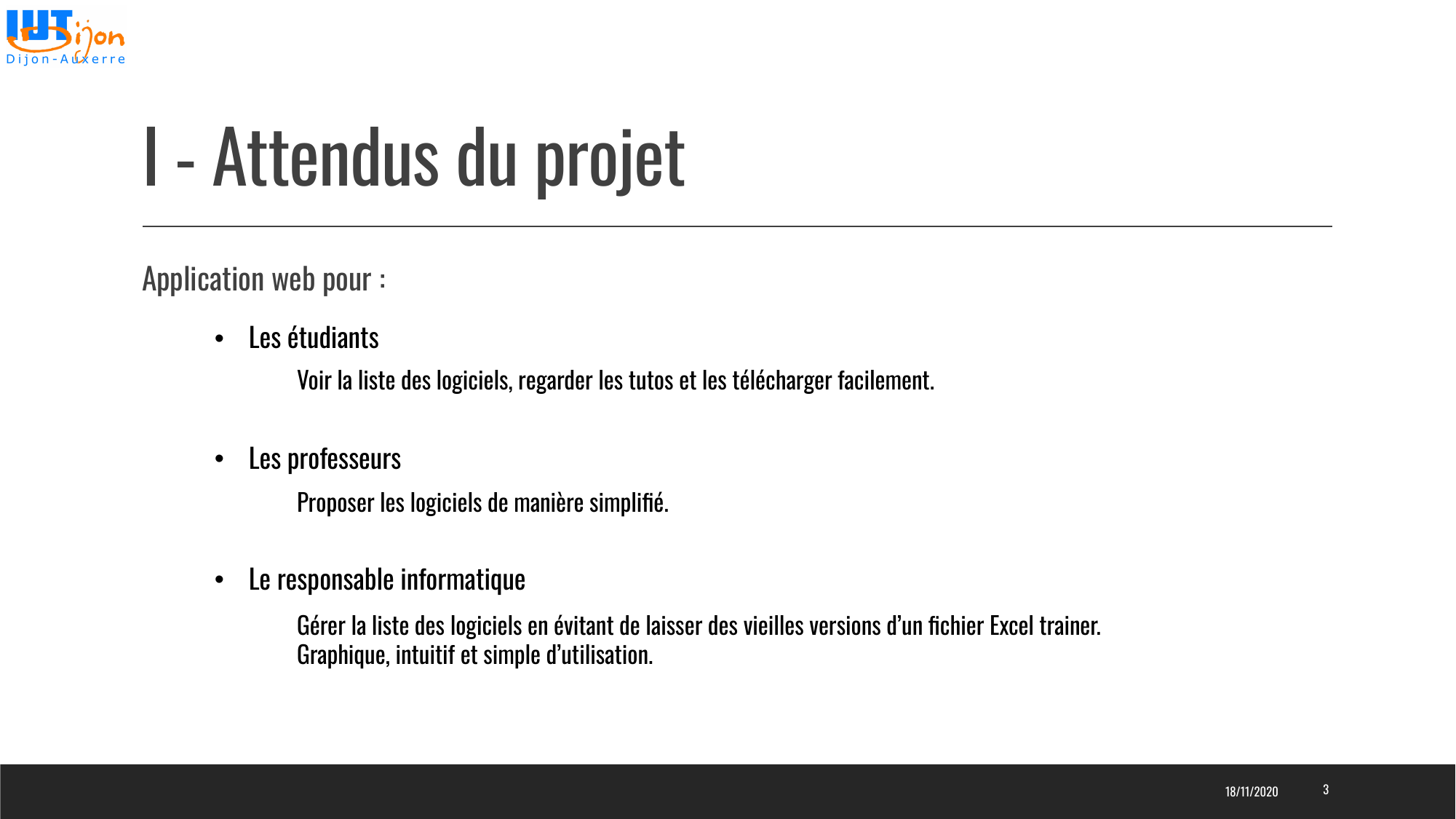

# I - Attendus du projet
Application web pour :

Les étudiants
Voir la liste des logiciels, regarder les tutos et les télécharger facilement.
Les professeurs
Proposer les logiciels de manière simplifié.
Le responsable informatique
Gérer la liste des logiciels en évitant de laisser des vieilles versions d’un fichier Excel trainer.
Graphique, intuitif et simple d’utilisation.
18/11/2020
3